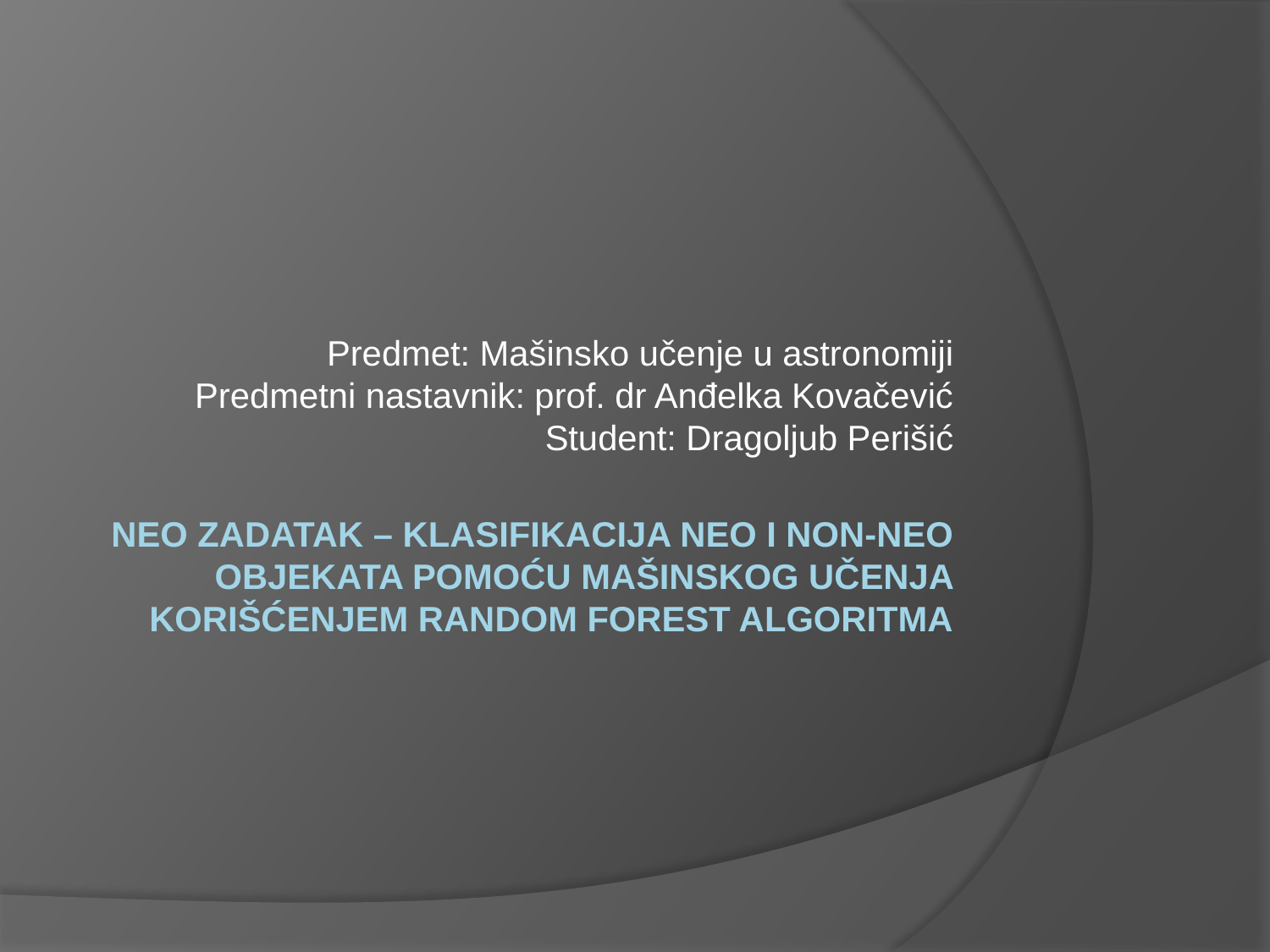

Predmet: Mašinsko učenje u astronomiji
Predmetni nastavnik: prof. dr Anđelka Kovačević
Student: Dragoljub Perišić
# NEO zadatak – klasifikacija Neo i Non-Neo objekata pomoću mašinskog učenja korišćenjem Random forest algoritma